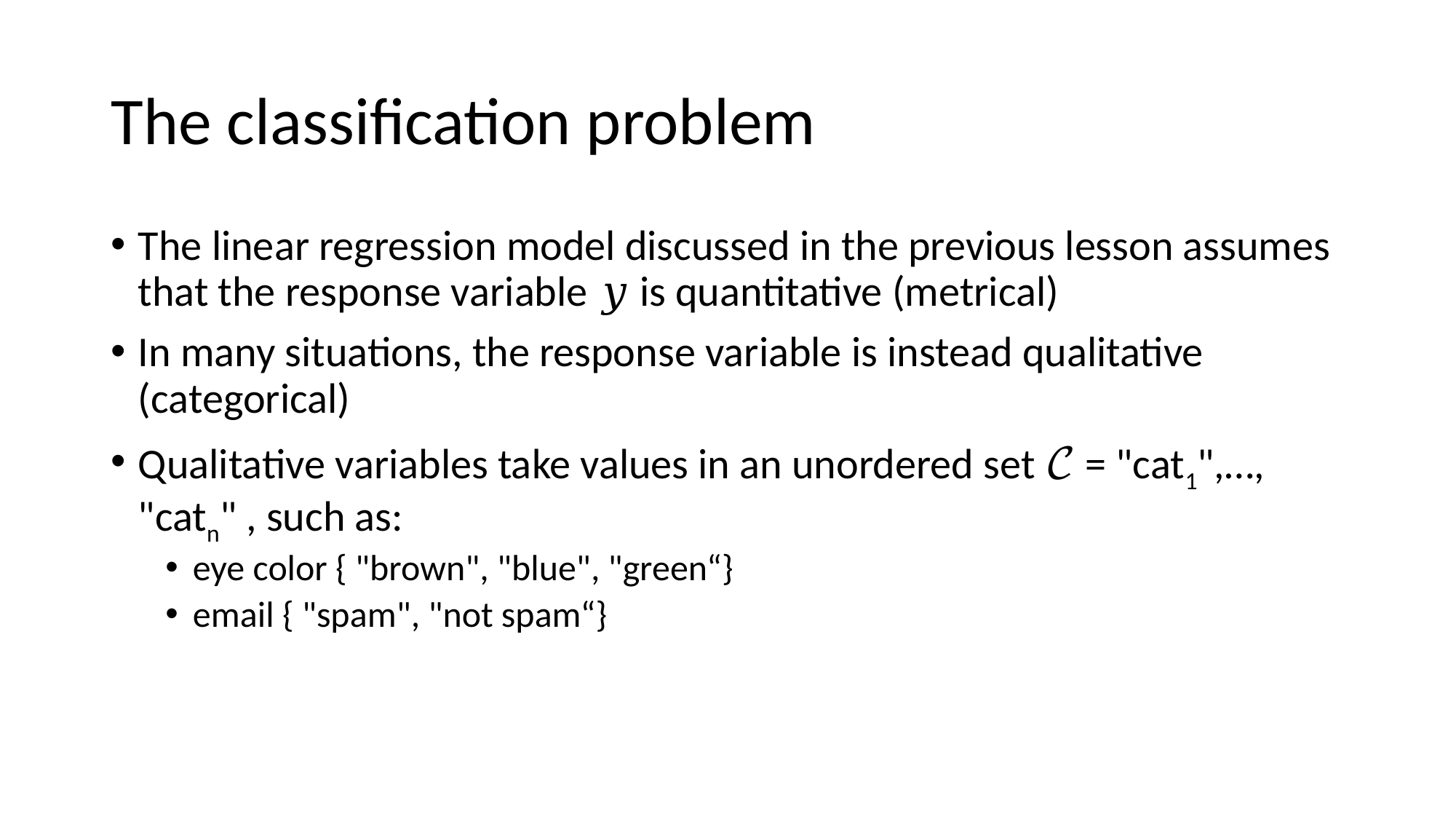

# The classification problem
The linear regression model discussed in the previous lesson assumes that the response variable 𝑦 is quantitative (metrical)
In many situations, the response variable is instead qualitative (categorical)
Qualitative variables take values in an unordered set 𝒞 = "cat1",…, "catn" , such as:
eye color { "brown", "blue", "green“}
email { "spam", "not spam“}